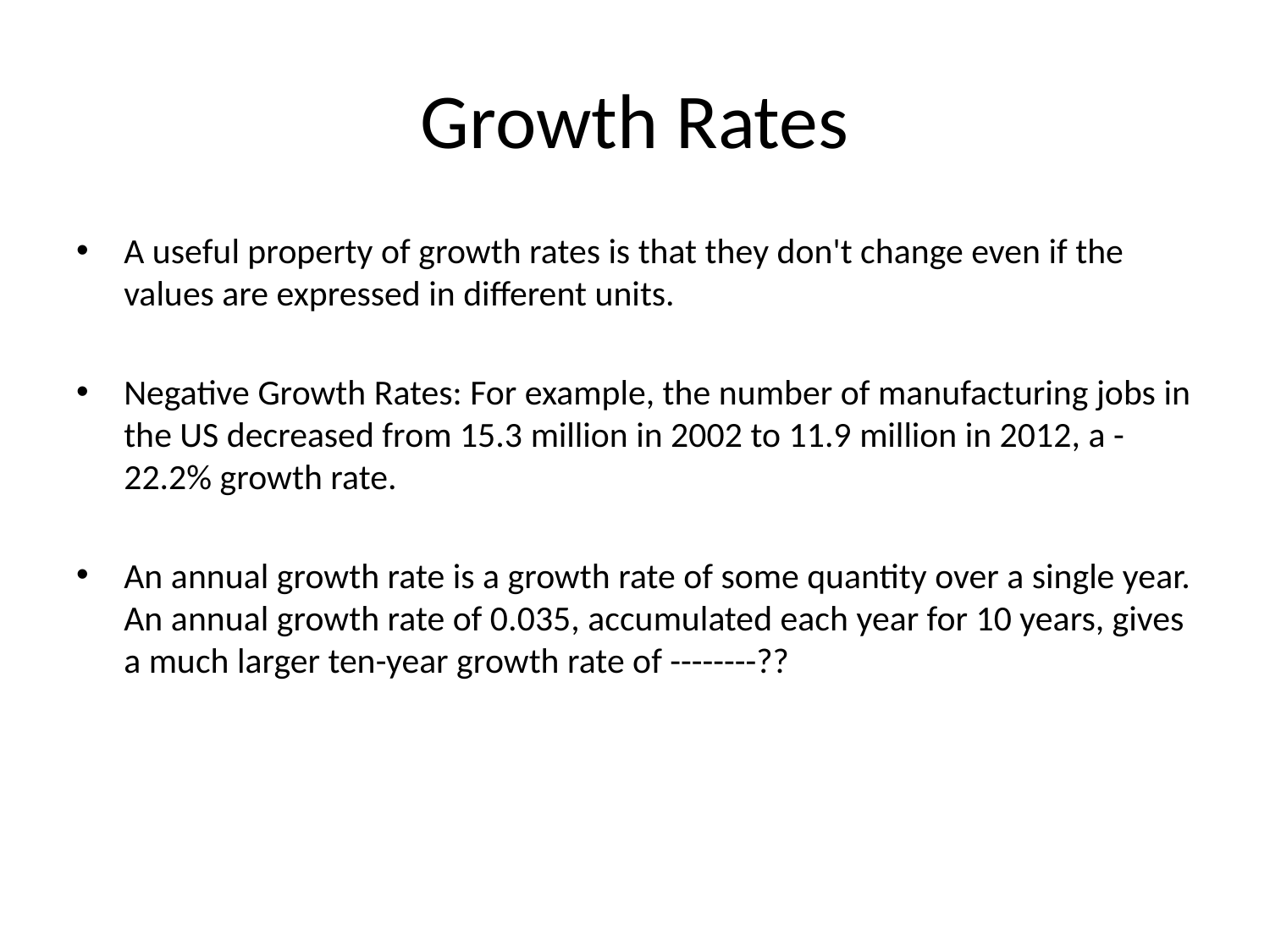

# Growth Rates
A useful property of growth rates is that they don't change even if the values are expressed in different units.

Negative Growth Rates: For example, the number of manufacturing jobs in the US decreased from 15.3 million in 2002 to 11.9 million in 2012, a -22.2% growth rate.

An annual growth rate is a growth rate of some quantity over a single year. An annual growth rate of 0.035, accumulated each year for 10 years, gives a much larger ten-year growth rate of --------??